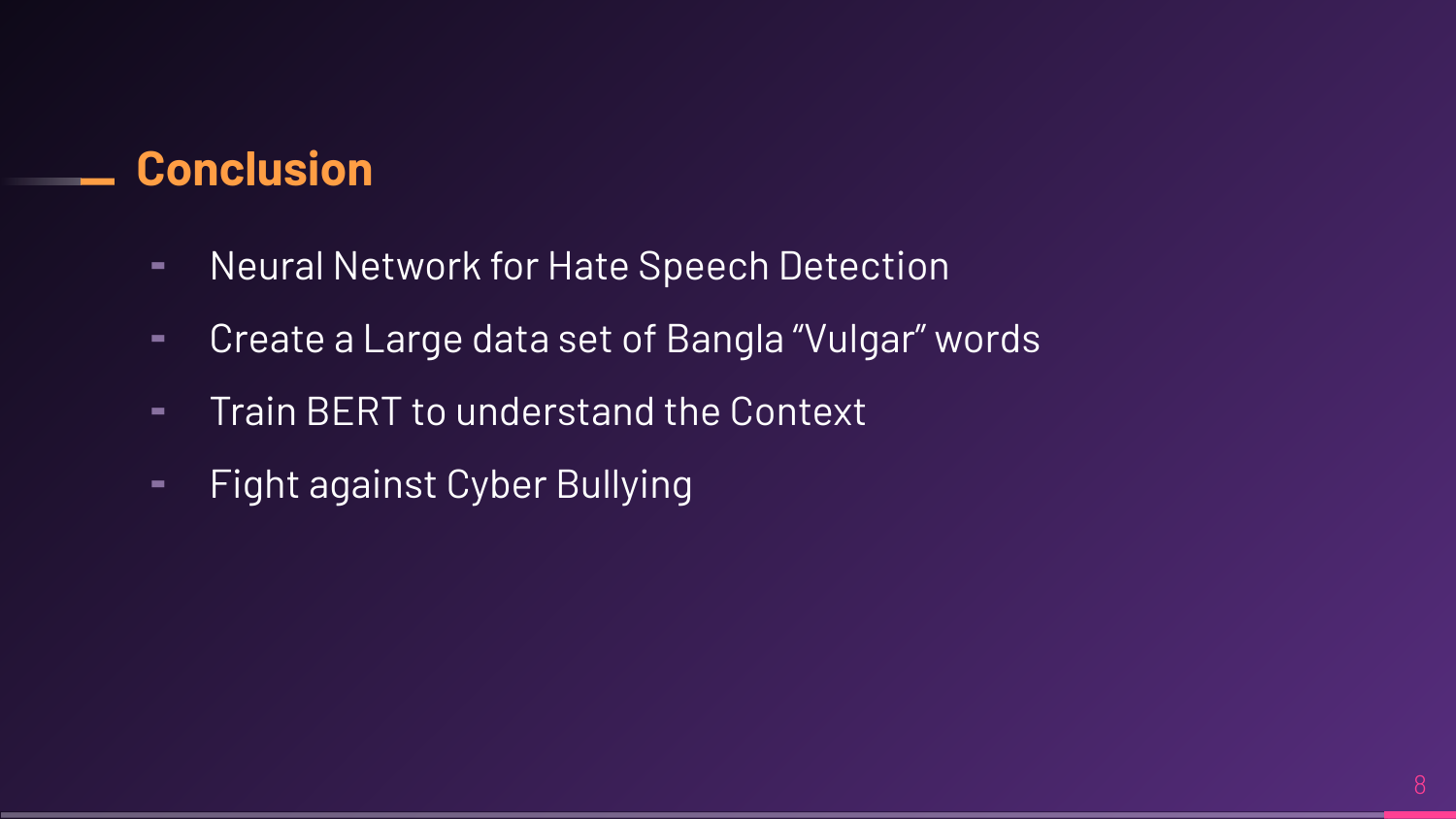

# Conclusion
Neural Network for Hate Speech Detection
Create a Large data set of Bangla “Vulgar” words
Train BERT to understand the Context
Fight against Cyber Bullying
8